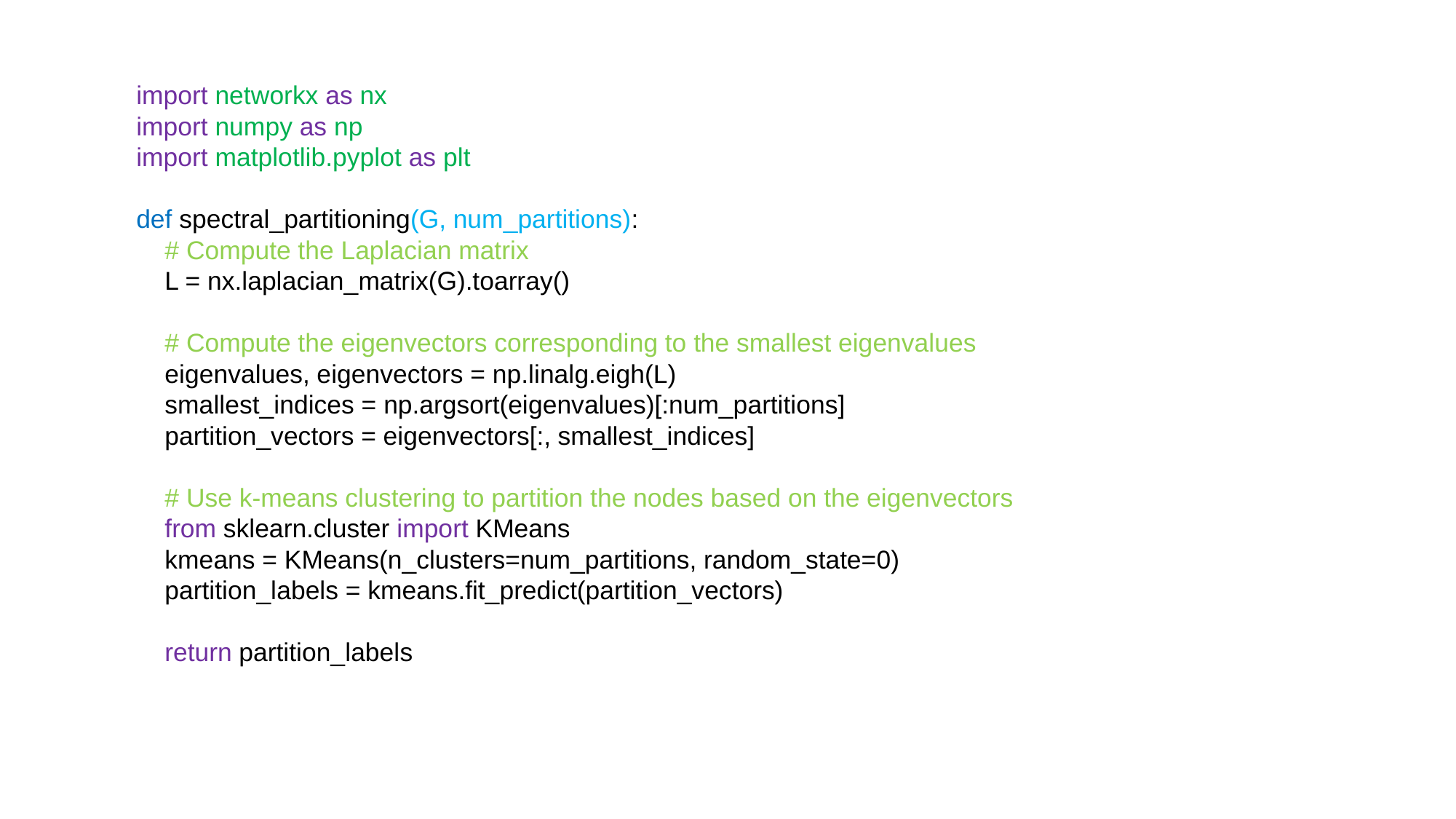

import networkx as nx
import numpy as np
import matplotlib.pyplot as plt

def spectral_partitioning(G, num_partitions):
    # Compute the Laplacian matrix
    L = nx.laplacian_matrix(G).toarray()

    # Compute the eigenvectors corresponding to the smallest eigenvalues
    eigenvalues, eigenvectors = np.linalg.eigh(L)
    smallest_indices = np.argsort(eigenvalues)[:num_partitions]
    partition_vectors = eigenvectors[:, smallest_indices]

    # Use k-means clustering to partition the nodes based on the eigenvectors
    from sklearn.cluster import KMeans
    kmeans = KMeans(n_clusters=num_partitions, random_state=0)
    partition_labels = kmeans.fit_predict(partition_vectors)

    return partition_labels